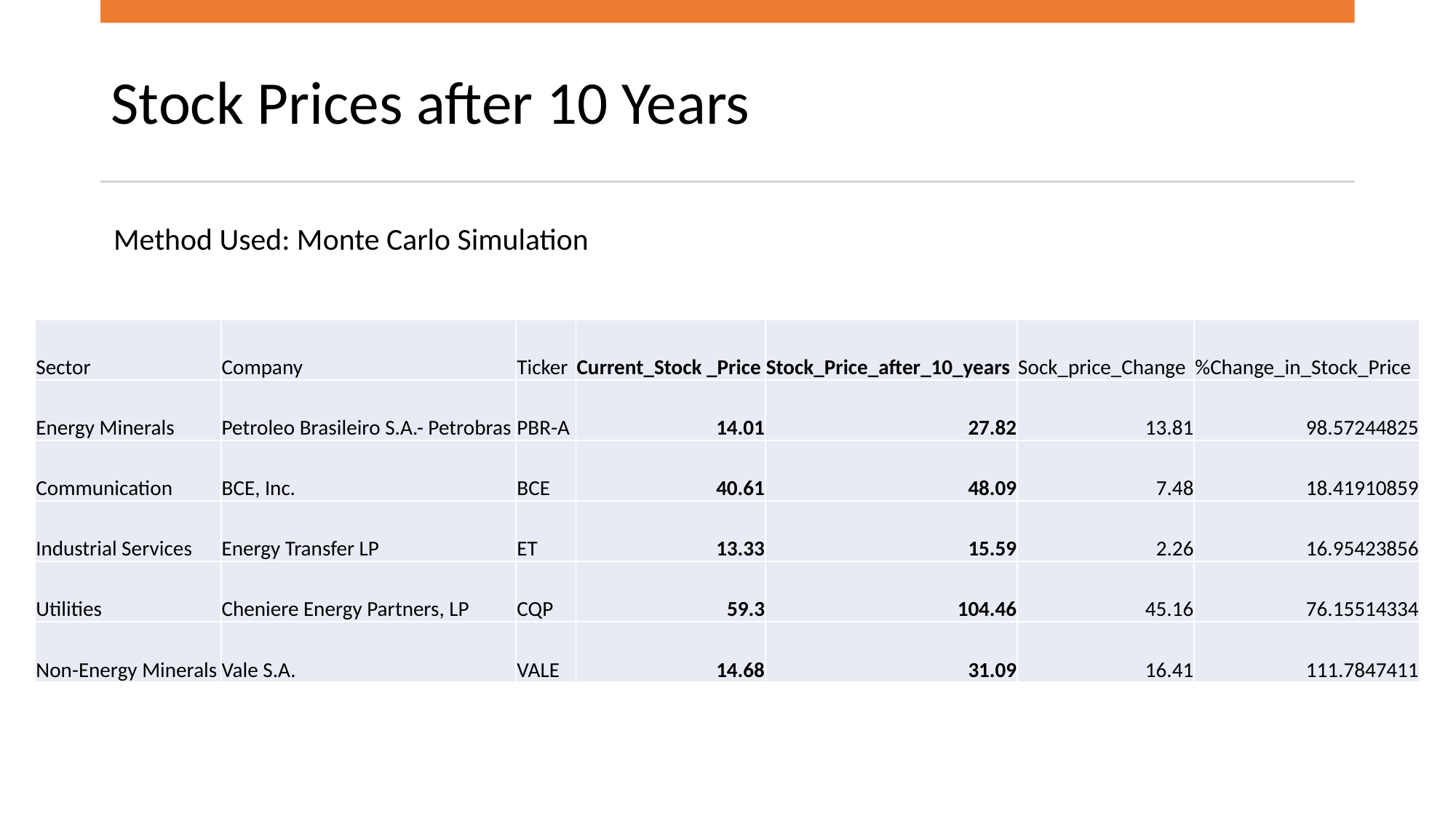

# Stock Prices after 10 Years

Method Used: Monte Carlo Simulation
| Sector | Company | Ticker | Current\_Stock \_Price | Stock\_Price\_after\_10\_years | Sock\_price\_Change | %Change\_in\_Stock\_Price |
| --- | --- | --- | --- | --- | --- | --- |
| Energy Minerals | Petroleo Brasileiro S.A.- Petrobras | PBR-A | 14.01 | 27.82 | 13.81 | 98.57244825 |
| Communication | BCE, Inc. | BCE | 40.61 | 48.09 | 7.48 | 18.41910859 |
| Industrial Services | Energy Transfer LP | ET | 13.33 | 15.59 | 2.26 | 16.95423856 |
| Utilities | Cheniere Energy Partners, LP | CQP | 59.3 | 104.46 | 45.16 | 76.15514334 |
| Non-Energy Minerals | Vale S.A. | VALE | 14.68 | 31.09 | 16.41 | 111.7847411 |